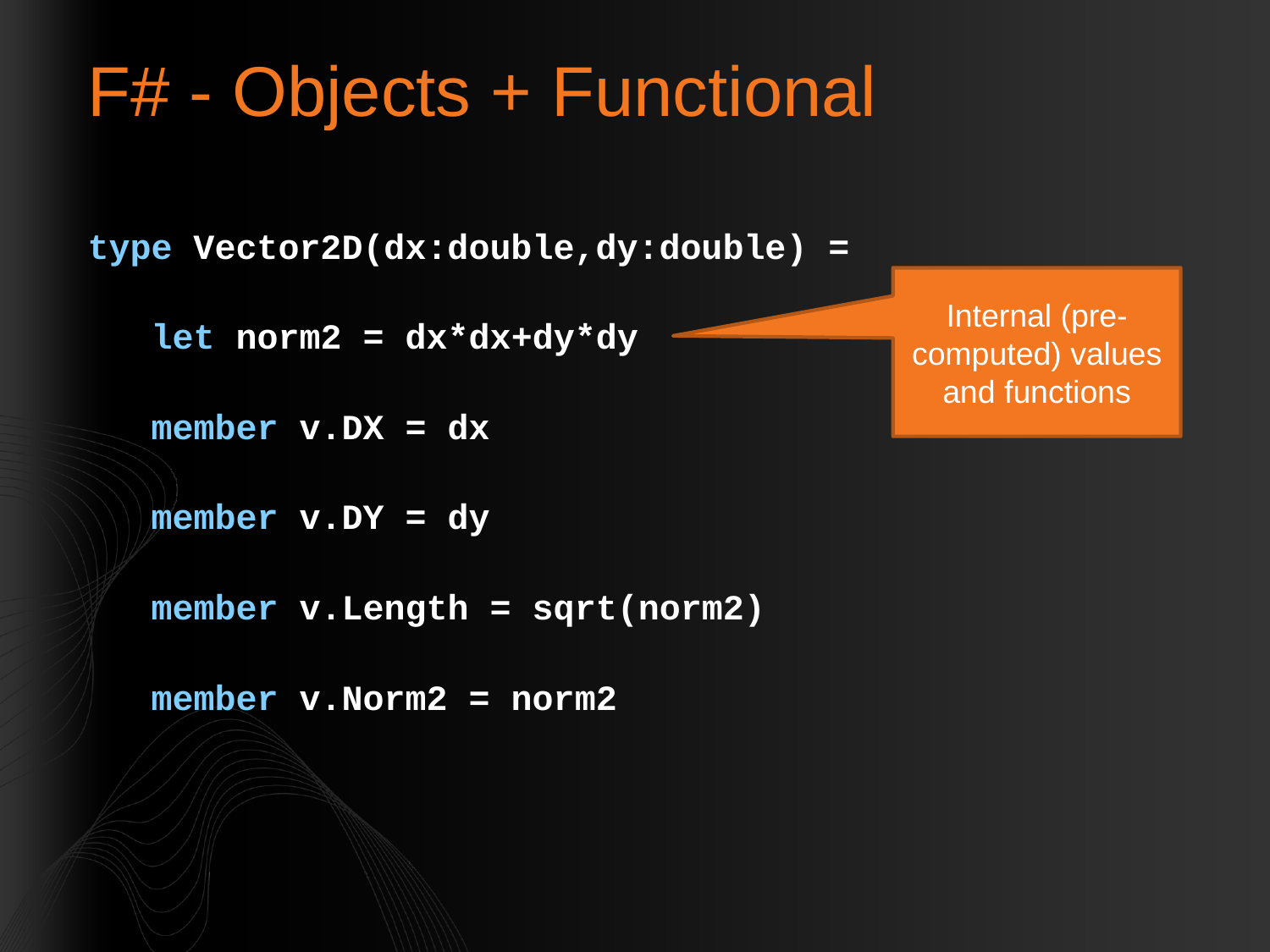

# F# - Objects + Functional
type Vector2D(dx:double,dy:double) =

   let norm2 = dx*dx+dy*dy

   member v.DX = dx

   member v.DY = dy

   member v.Length = sqrt(norm2)

   member v.Norm2 = norm2
Internal (pre-computed) values and functions